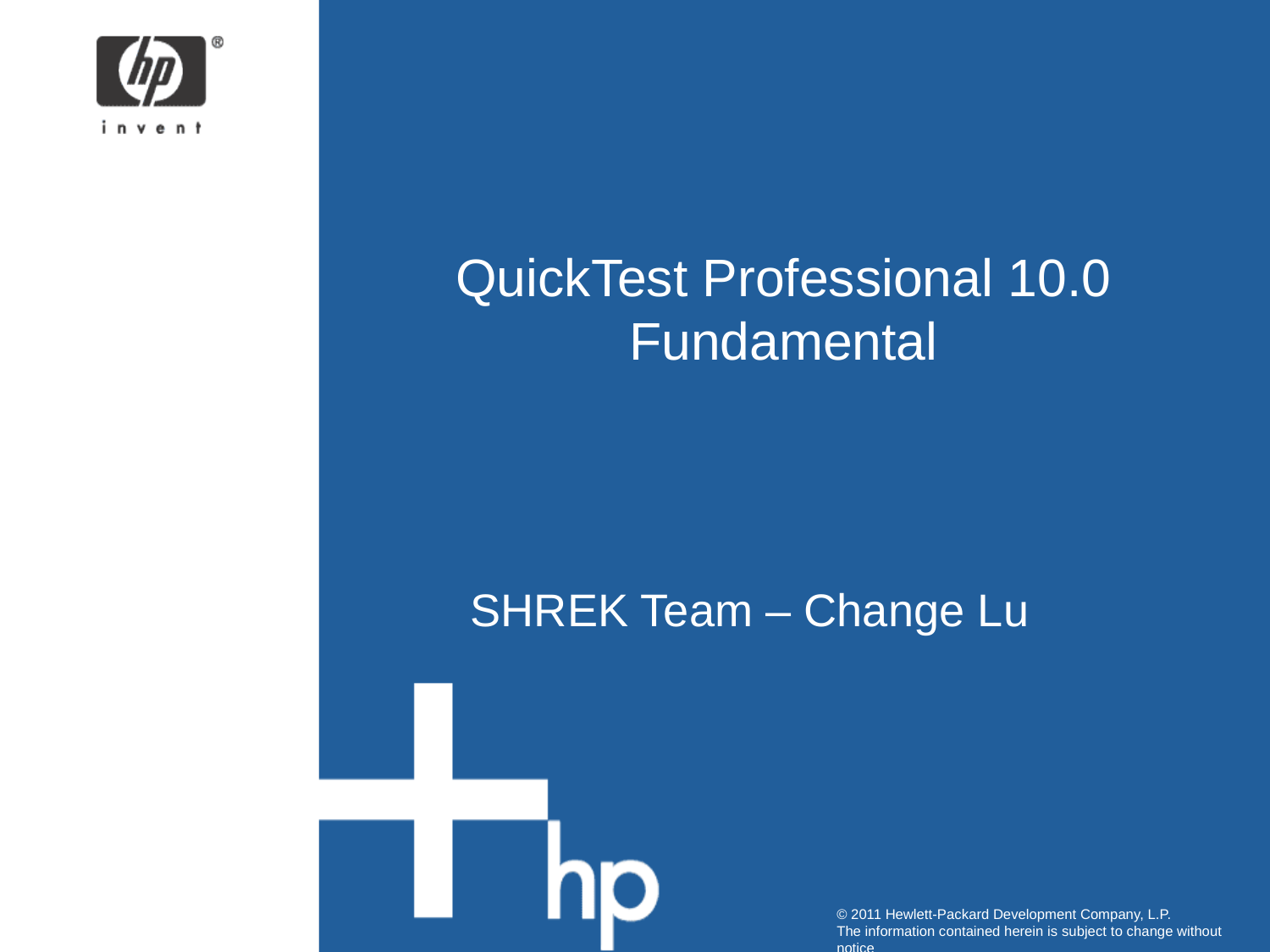

# QuickTest Professional 10.0 Fundamental
SHREK Team – Change Lu